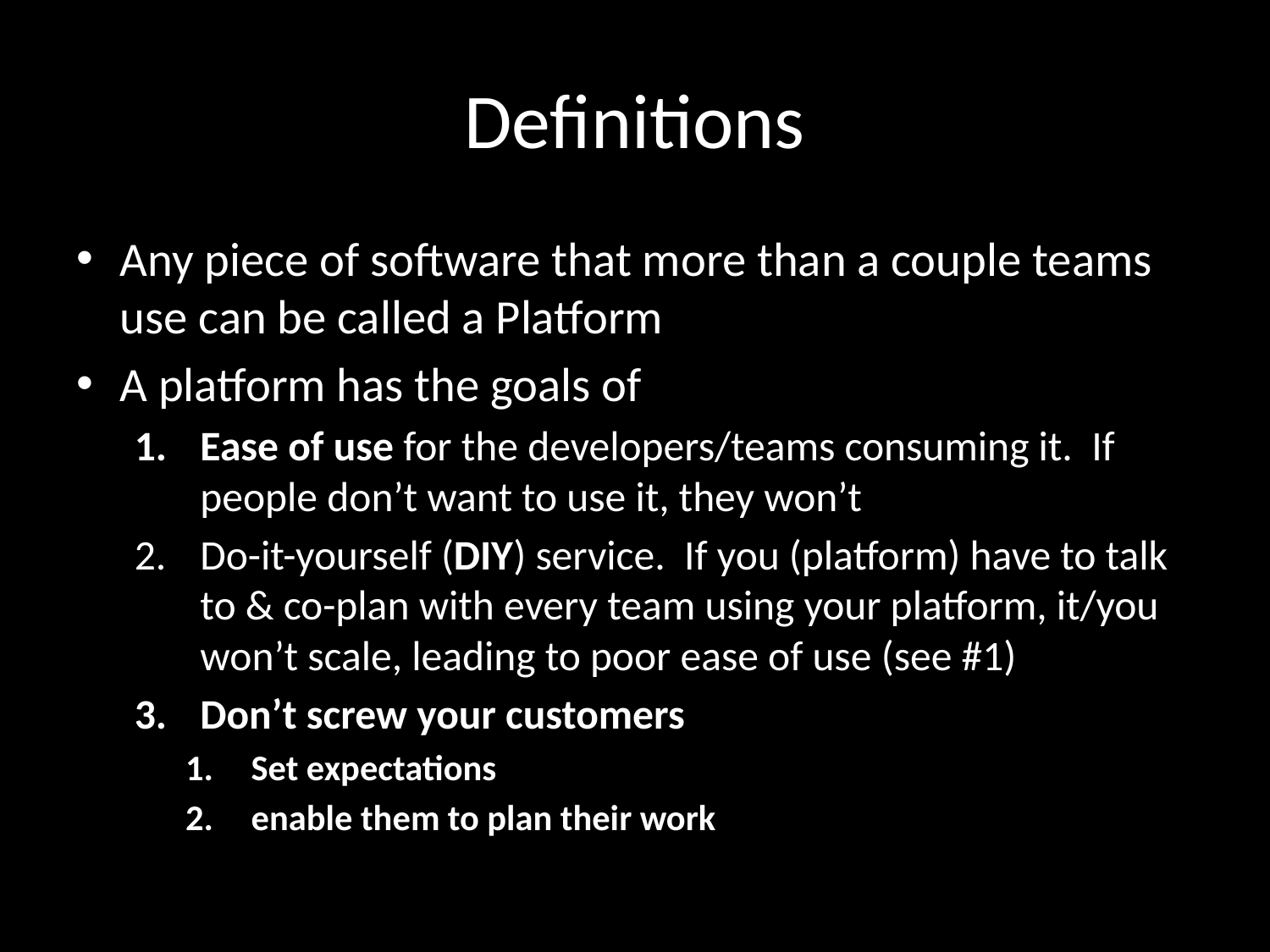

# Definitions
Any piece of software that more than a couple teams use can be called a Platform
A platform has the goals of
Ease of use for the developers/teams consuming it.  If people don’t want to use it, they won’t
Do-it-yourself (DIY) service.  If you (platform) have to talk to & co-plan with every team using your platform, it/you won’t scale, leading to poor ease of use (see #1)
Don’t screw your customers
Set expectations
enable them to plan their work